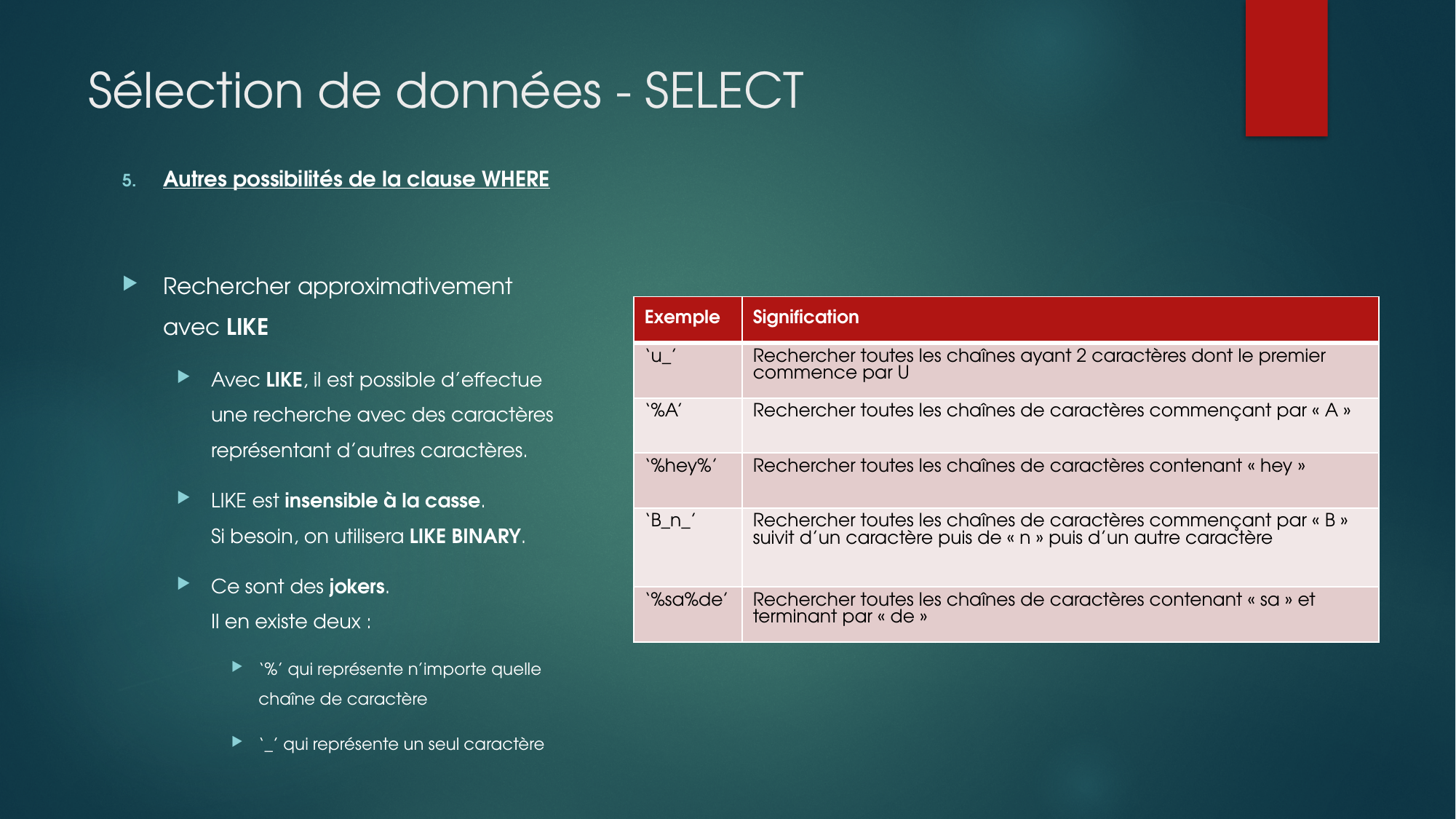

# Sélection de données - SELECT
Autres possibilités de la clause WHERE
Rechercher approximativement avec LIKE
Avec LIKE, il est possible d’effectue une recherche avec des caractères représentant d’autres caractères.
LIKE est insensible à la casse.
Si besoin, on utilisera LIKE BINARY.
Ce sont des jokers.
Il en existe deux :
‘%’ qui représente n’importe quelle chaîne de caractère
‘_’ qui représente un seul caractère
| Exemple | Signification |
| --- | --- |
| ‘u\_’ | Rechercher toutes les chaînes ayant 2 caractères dont le premier commence par U |
| ‘%A’ | Rechercher toutes les chaînes de caractères commençant par « A » |
| ‘%hey%’ | Rechercher toutes les chaînes de caractères contenant « hey » |
| ‘B\_n\_’ | Rechercher toutes les chaînes de caractères commençant par « B » suivit d’un caractère puis de « n » puis d’un autre caractère |
| ‘%sa%de’ | Rechercher toutes les chaînes de caractères contenant « sa » et terminant par « de » |